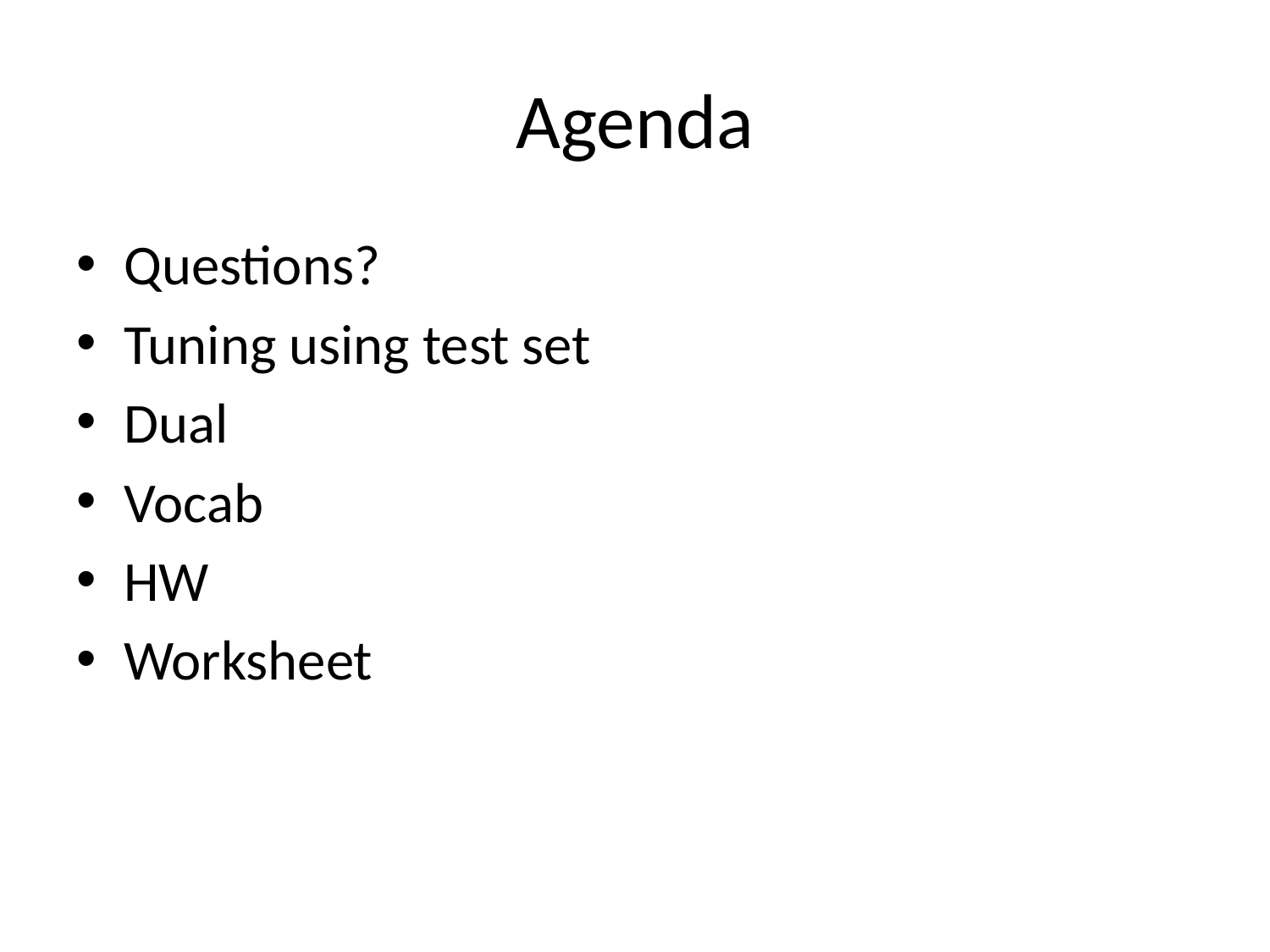

# Agenda
Questions?
Tuning using test set
Dual
Vocab
HW
Worksheet